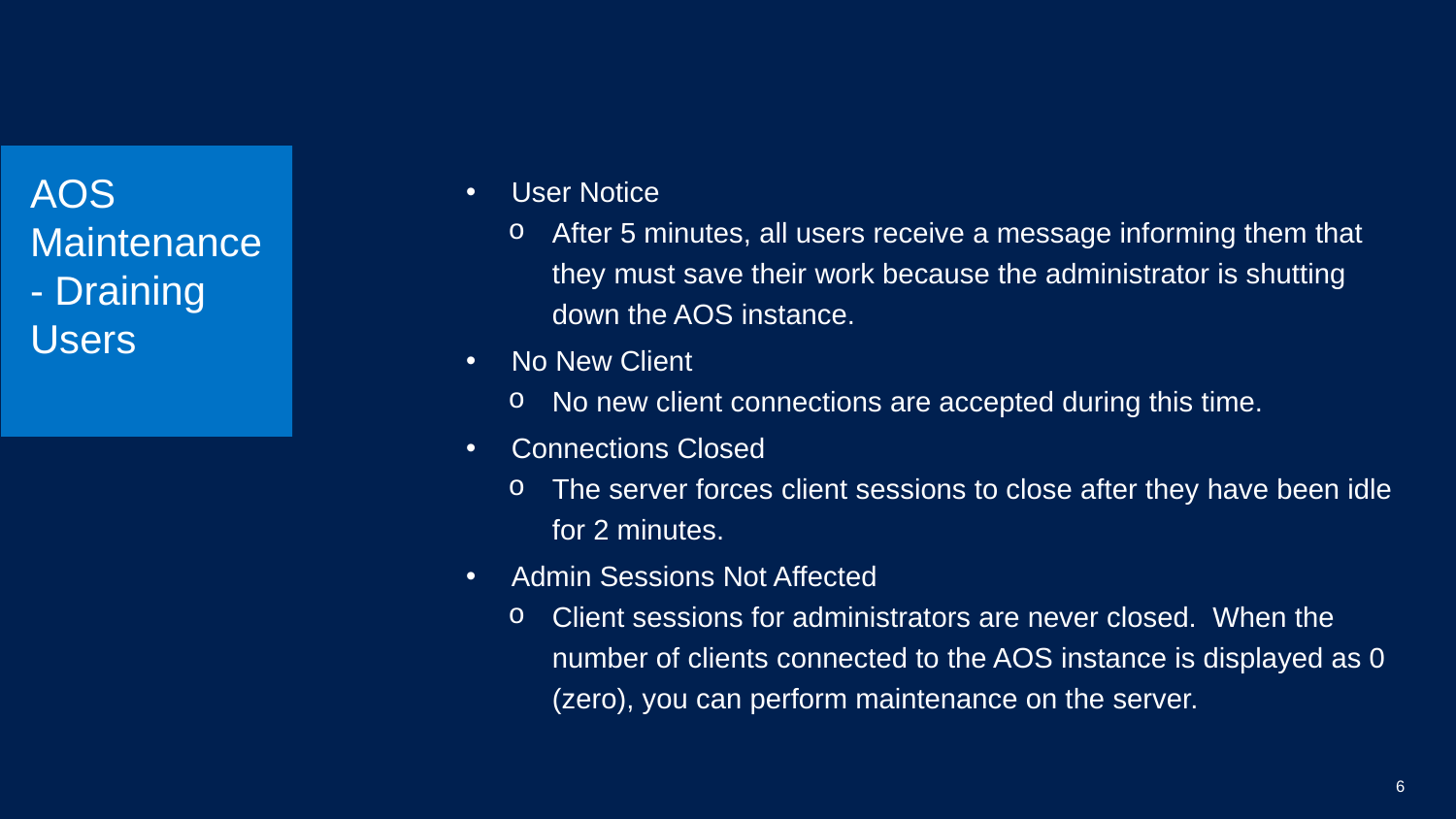

# AOS Maintenance - Draining Users
User Notice
After 5 minutes, all users receive a message informing them that they must save their work because the administrator is shutting down the AOS instance.
No New Client
No new client connections are accepted during this time.
Connections Closed
The server forces client sessions to close after they have been idle for 2 minutes.
Admin Sessions Not Affected
Client sessions for administrators are never closed.  When the number of clients connected to the AOS instance is displayed as 0 (zero), you can perform maintenance on the server.

6